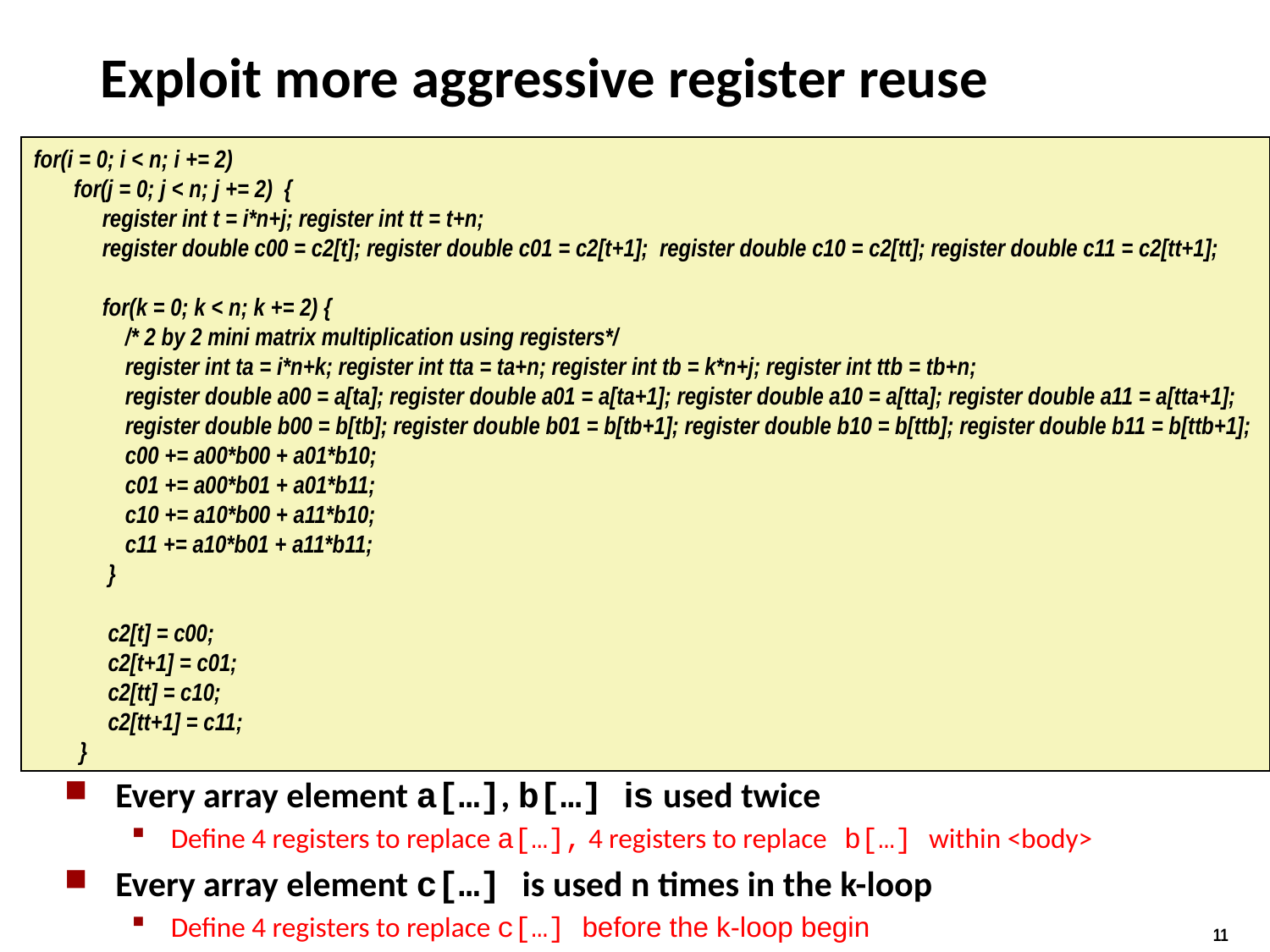

# Exploit more aggressive register reuse
for(i = 0; i < n; i += 2)
       for(j = 0; j < n; j += 2)  {
            register int t = i*n+j; register int tt = t+n;
            register double c00 = c2[t]; register double c01 = c2[t+1];  register double c10 = c2[tt]; register double c11 = c2[tt+1];

            for(k = 0; k < n; k += 2) {
                /* 2 by 2 mini matrix multiplication using registers*/
                register int ta = i*n+k; register int tta = ta+n; register int tb = k*n+j; register int ttb = tb+n;
                register double a00 = a[ta]; register double a01 = a[ta+1]; register double a10 = a[tta]; register double a11 = a[tta+1];
                register double b00 = b[tb]; register double b01 = b[tb+1]; register double b10 = b[ttb]; register double b11 = b[ttb+1];
                c00 += a00*b00 + a01*b10;
                c01 += a00*b01 + a01*b11;
                c10 += a10*b00 + a11*b10;
                c11 += a10*b01 + a11*b11;
             }

             c2[t] = c00;
             c2[t+1] = c01;
             c2[tt] = c10;
             c2[tt+1] = c11;
        }
Every array element a[…], b[…] is used twice
Define 4 registers to replace a[…], 4 registers to replace b[…] within <body>
Every array element c[…] is used n times in the k-loop
Define 4 registers to replace c[…] before the k-loop begin